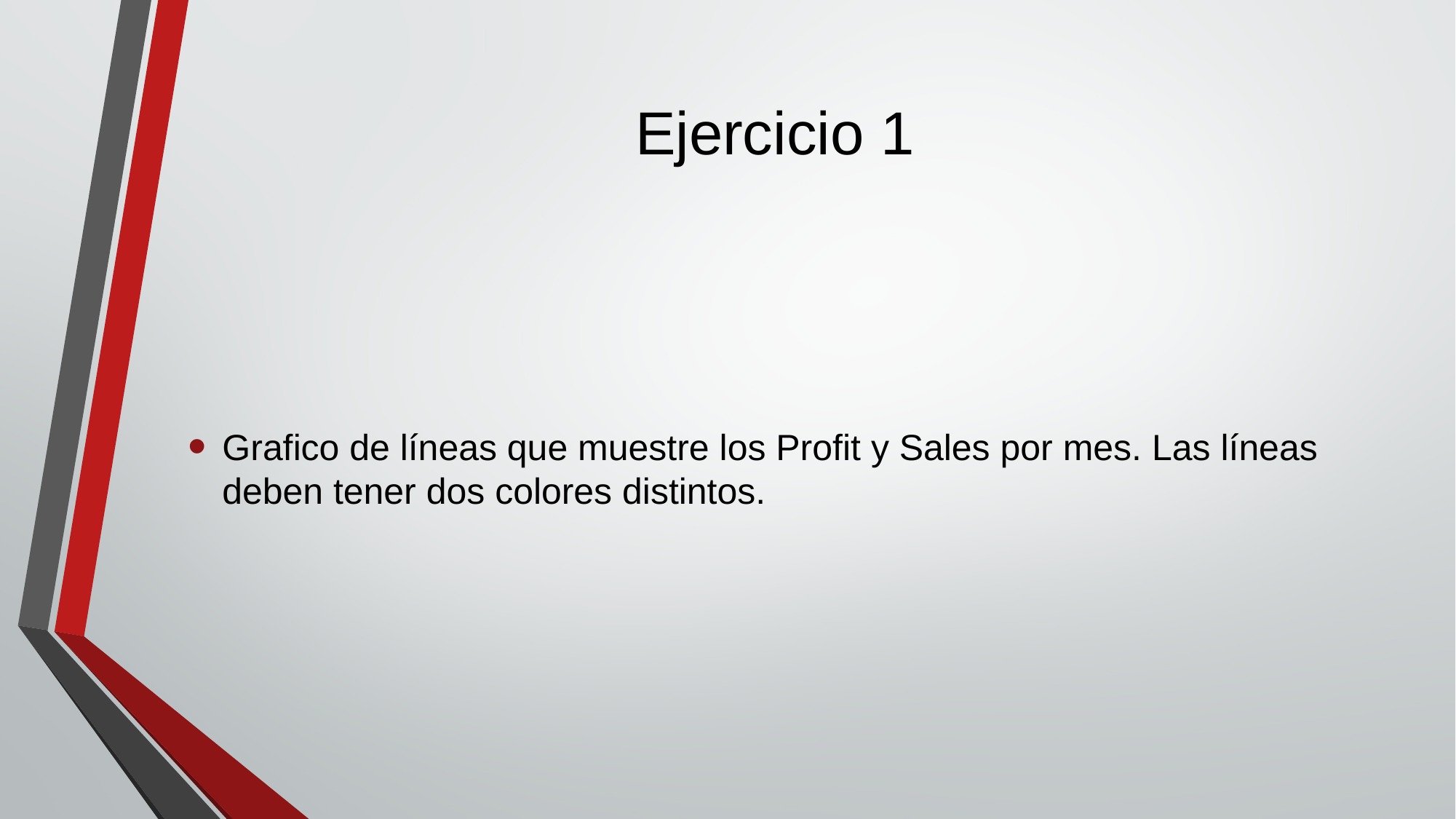

# Ejercicio 1
Grafico de líneas que muestre los Profit y Sales por mes. Las líneas deben tener dos colores distintos.